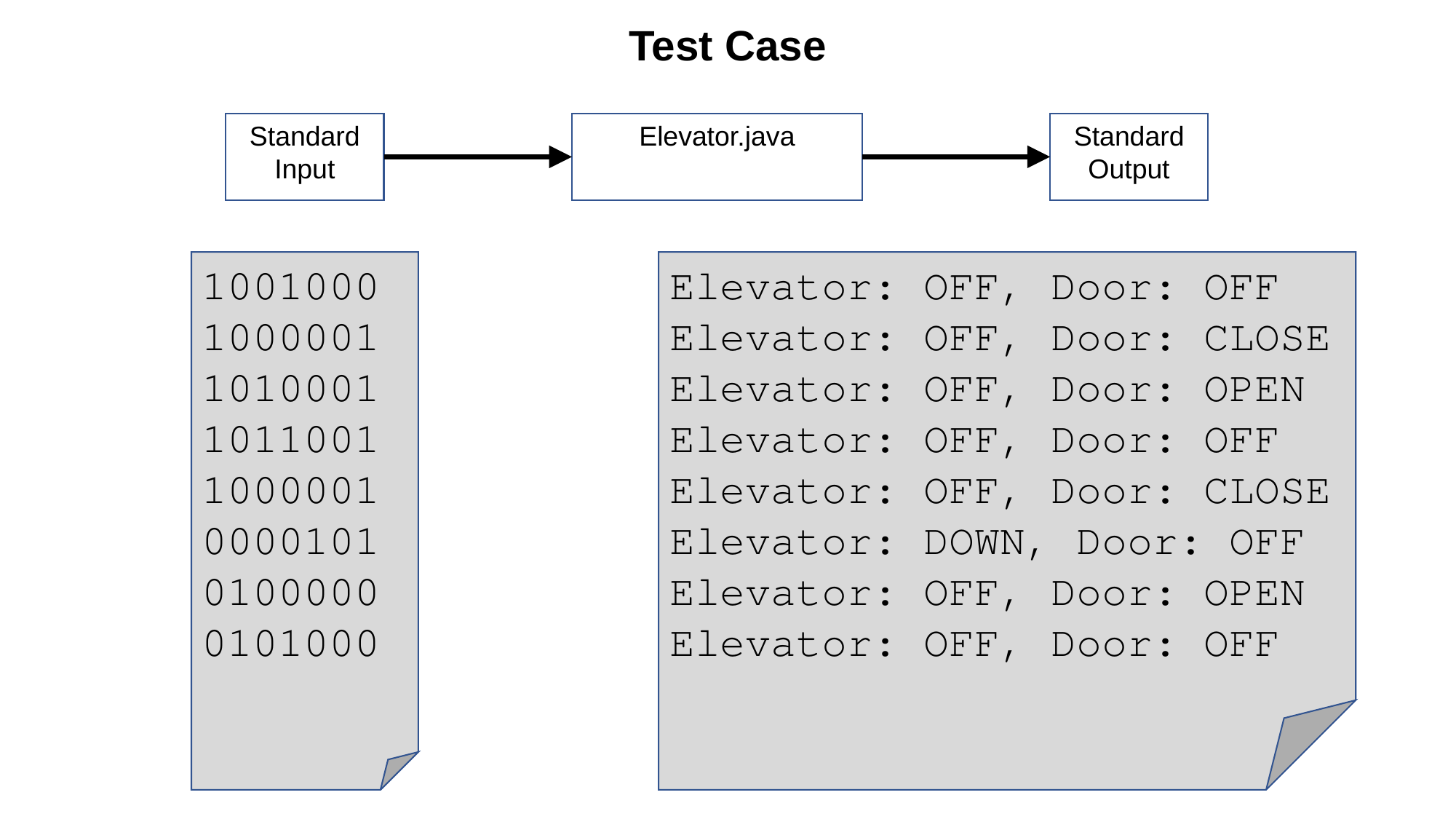

Test Case
Standard Input
Elevator.java
Standard Output
1001000
1000001
1010001
1011001
1000001
0000101
0100000
0101000
Elevator: OFF, Door: OFF
Elevator: OFF, Door: CLOSE
Elevator: OFF, Door: OPEN
Elevator: OFF, Door: OFF
Elevator: OFF, Door: CLOSE
Elevator: DOWN, Door: OFF
Elevator: OFF, Door: OPEN
Elevator: OFF, Door: OFF